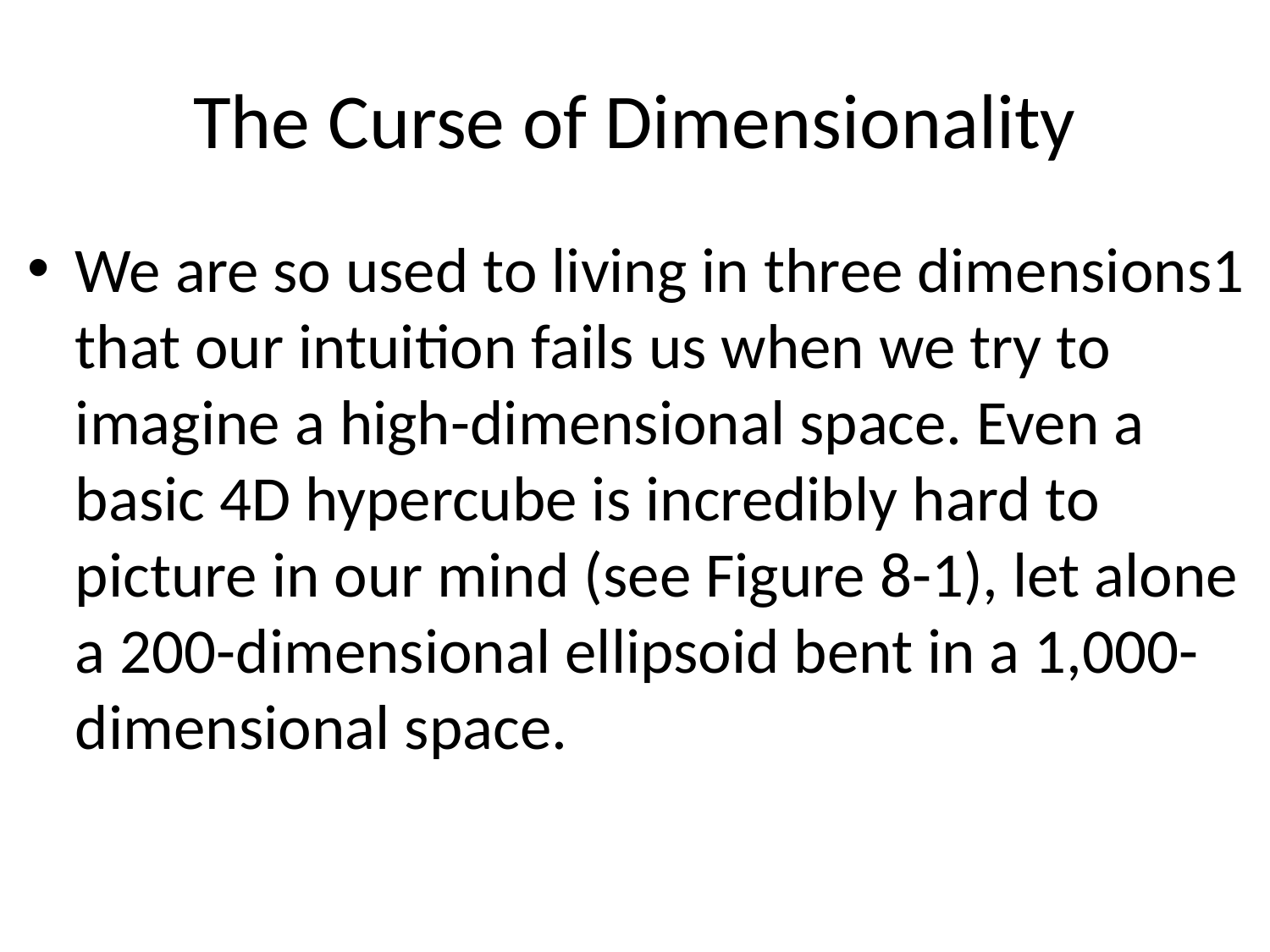

# The Curse of Dimensionality
We are so used to living in three dimensions1 that our intuition fails us when we try to imagine a high-dimensional space. Even a basic 4D hypercube is incredibly hard to picture in our mind (see Figure 8-1), let alone a 200-dimensional ellipsoid bent in a 1,000-dimensional space.